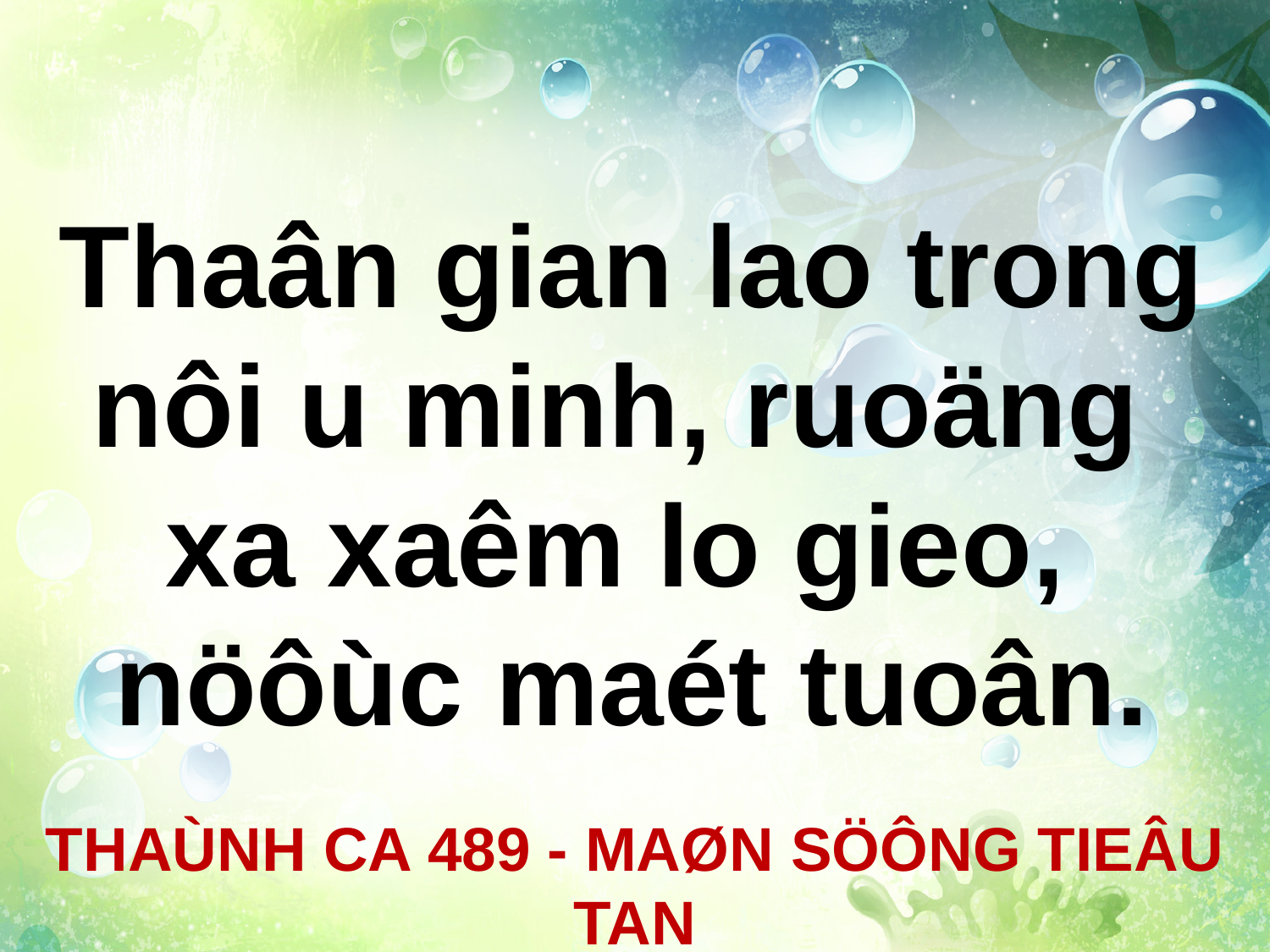

Thaân gian lao trong nôi u minh, ruoäng
xa xaêm lo gieo,
nöôùc maét tuoân.
THAÙNH CA 489 - MAØN SÖÔNG TIEÂU TAN